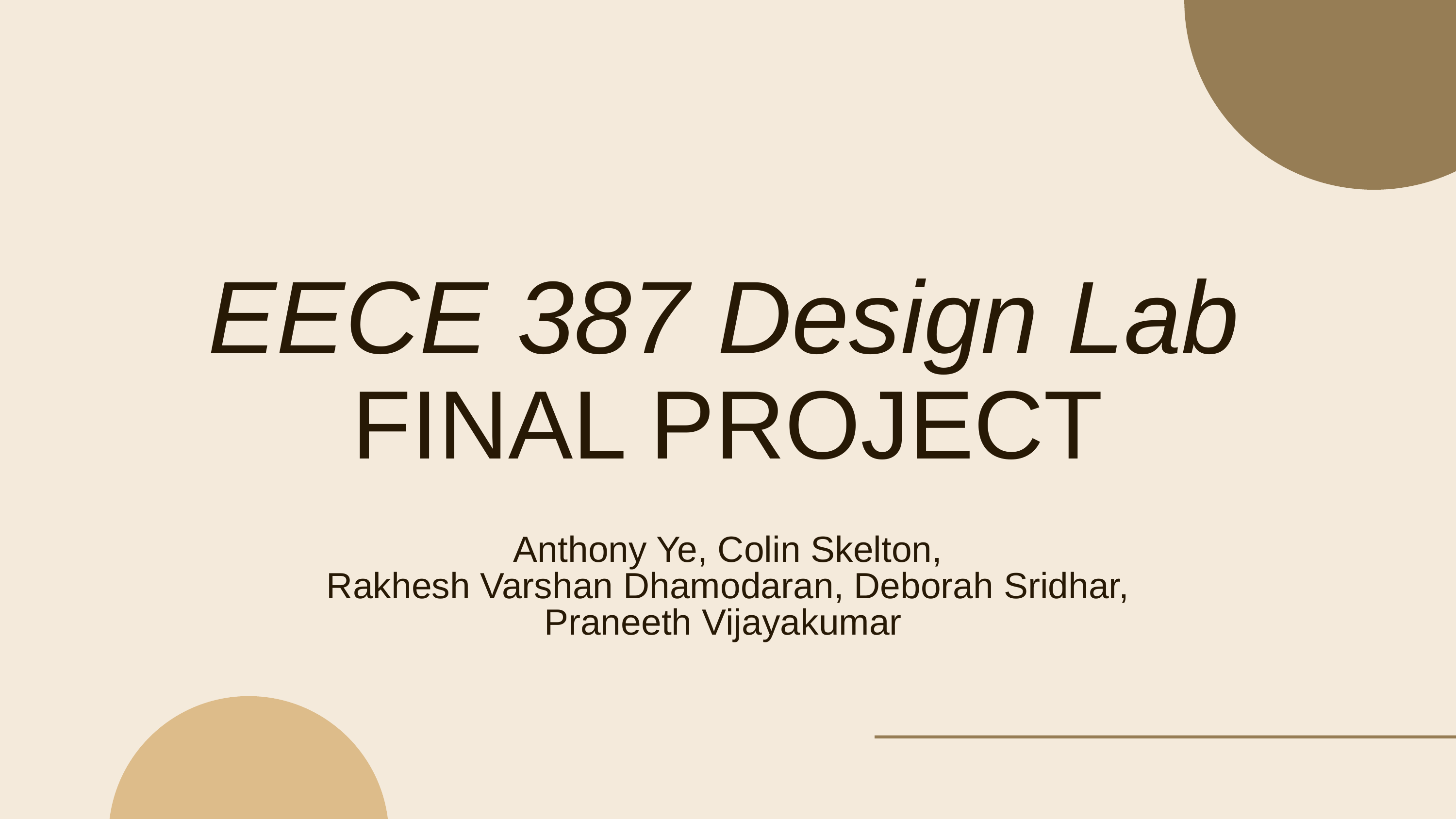

EECE 387 Design Lab
FINAL PROJECT
 Anthony Ye, Colin Skelton,
Rakhesh Varshan Dhamodaran, Deborah Sridhar, Praneeth Vijayakumar